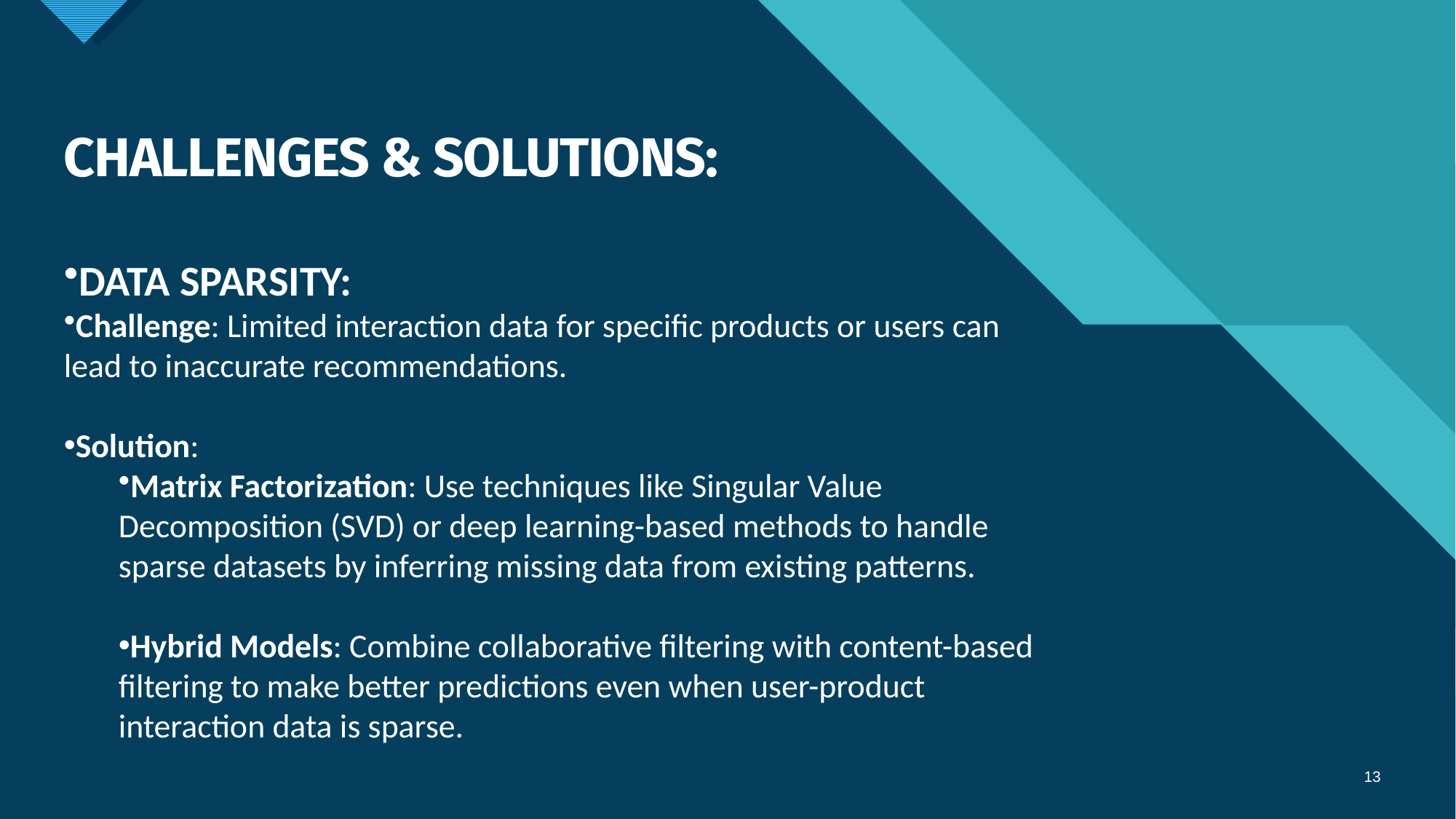

# CHALLENGES & SOLUTIONS:
DATA SPARSITY:
Challenge: Limited interaction data for specific products or users can lead to inaccurate recommendations.

Solution:
Matrix Factorization: Use techniques like Singular Value Decomposition (SVD) or deep learning-based methods to handle sparse datasets by inferring missing data from existing patterns.

Hybrid Models: Combine collaborative filtering with content-based filtering to make better predictions even when user-product interaction data is sparse.

13